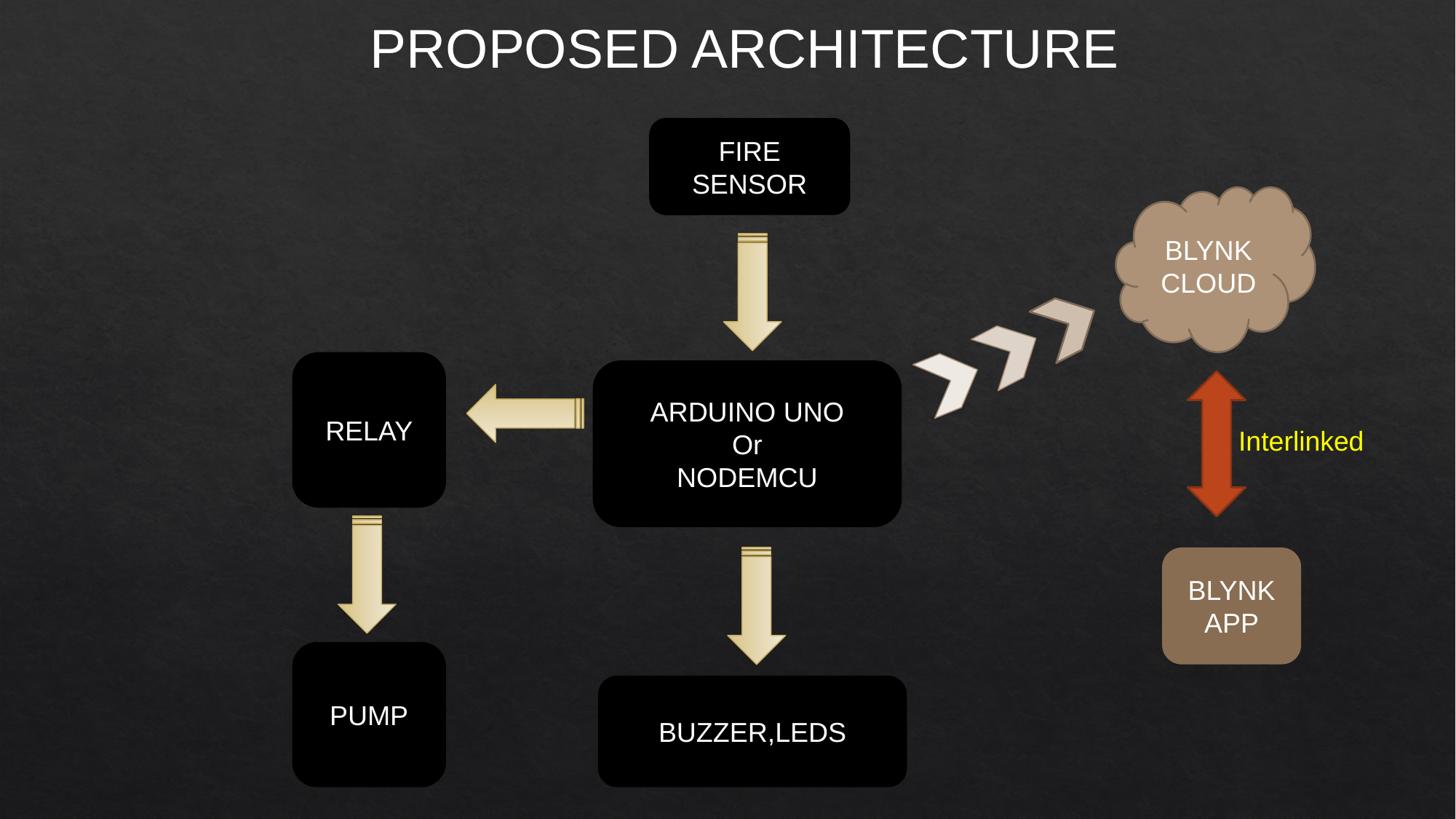

PROPOSED ARCHITECTURE
FIRE SENSOR
BLYNK CLOUD

RELAY
ARDUINO UNO
Or
NODEMCU

Interlinked

BLYNK APP

PUMP
BUZZER,LEDS